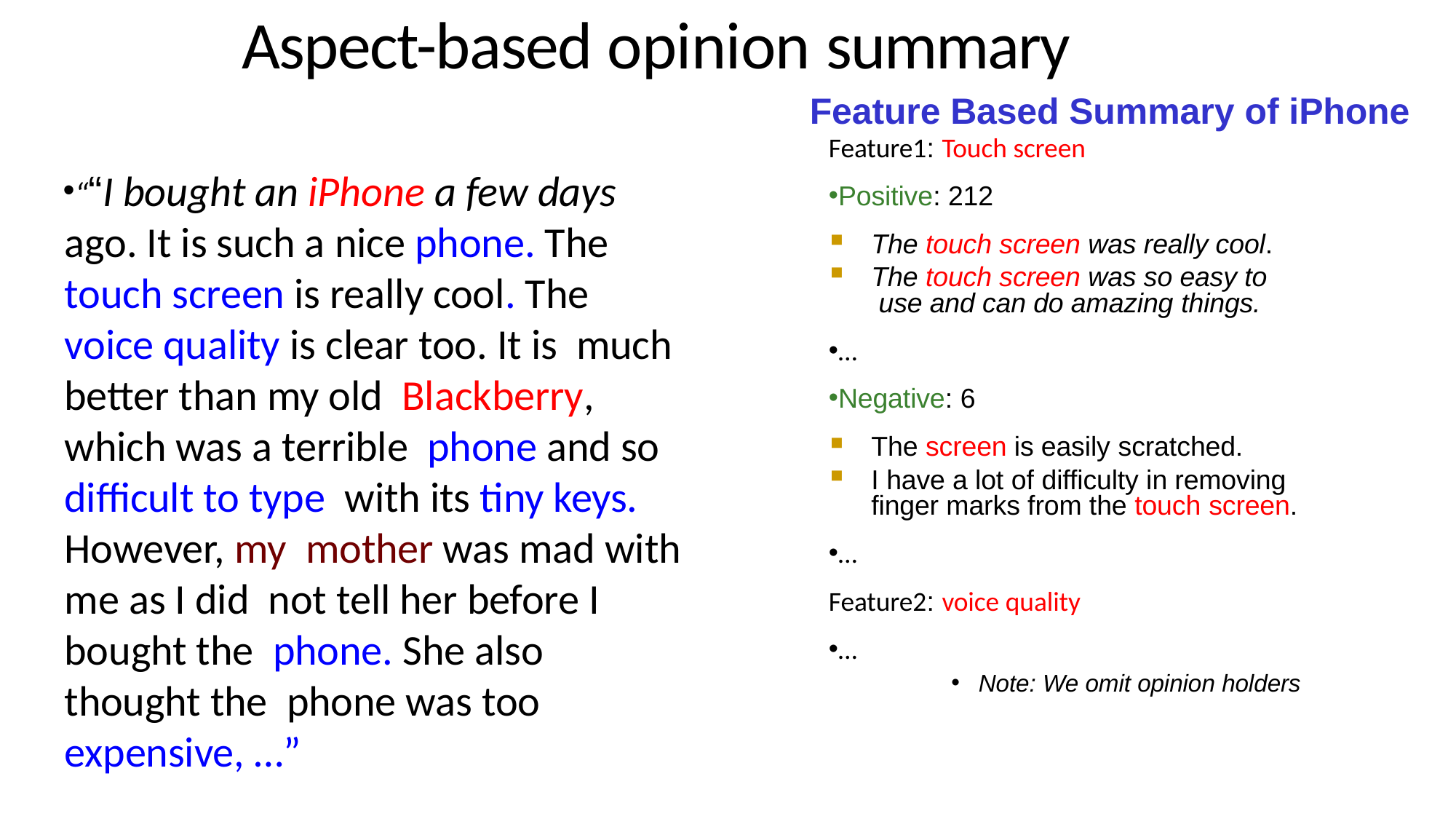

# Aspect-based opinion summary
Feature Based Summary of iPhone
Feature1: Touch screen
Positive: 212
The touch screen was really cool.
The touch screen was so easy to  use and can do amazing things.
…
Negative: 6
The screen is easily scratched.
I have a lot of difficulty in removing  finger marks from the touch screen.
…
Feature2: voice quality
…
Note: We omit opinion holders
““I bought an iPhone a few days  ago. It is such a nice phone. The  touch screen is really cool. The  voice quality is clear too. It is  much better than my old  Blackberry, which was a terrible  phone and so difficult to type  with its tiny keys. However, my  mother was mad with me as I did  not tell her before I bought the  phone. She also thought the  phone was too expensive, …”